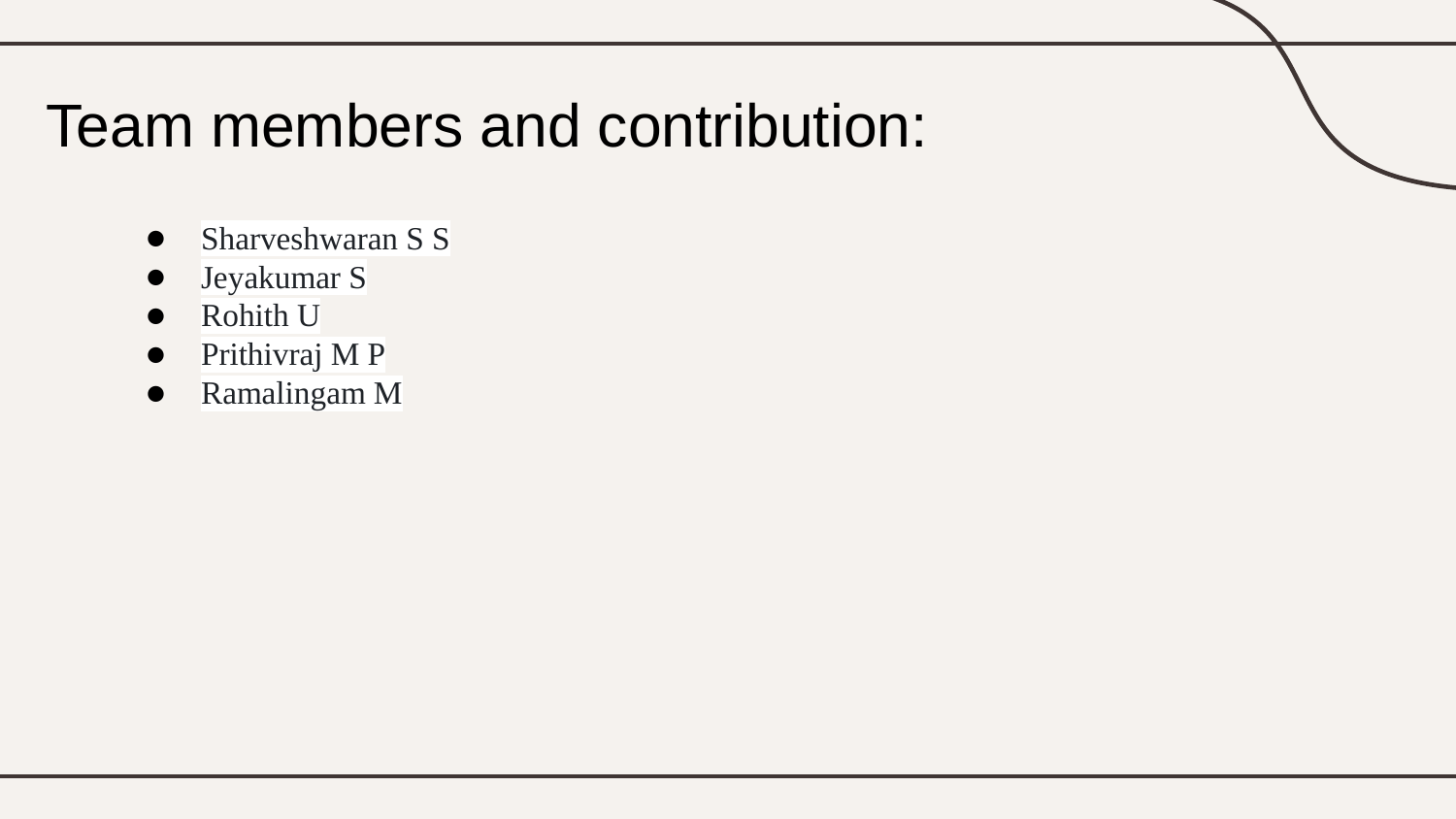

# Team members and contribution:
Sharveshwaran S S
Jeyakumar S
Rohith U
Prithivraj M P
Ramalingam M